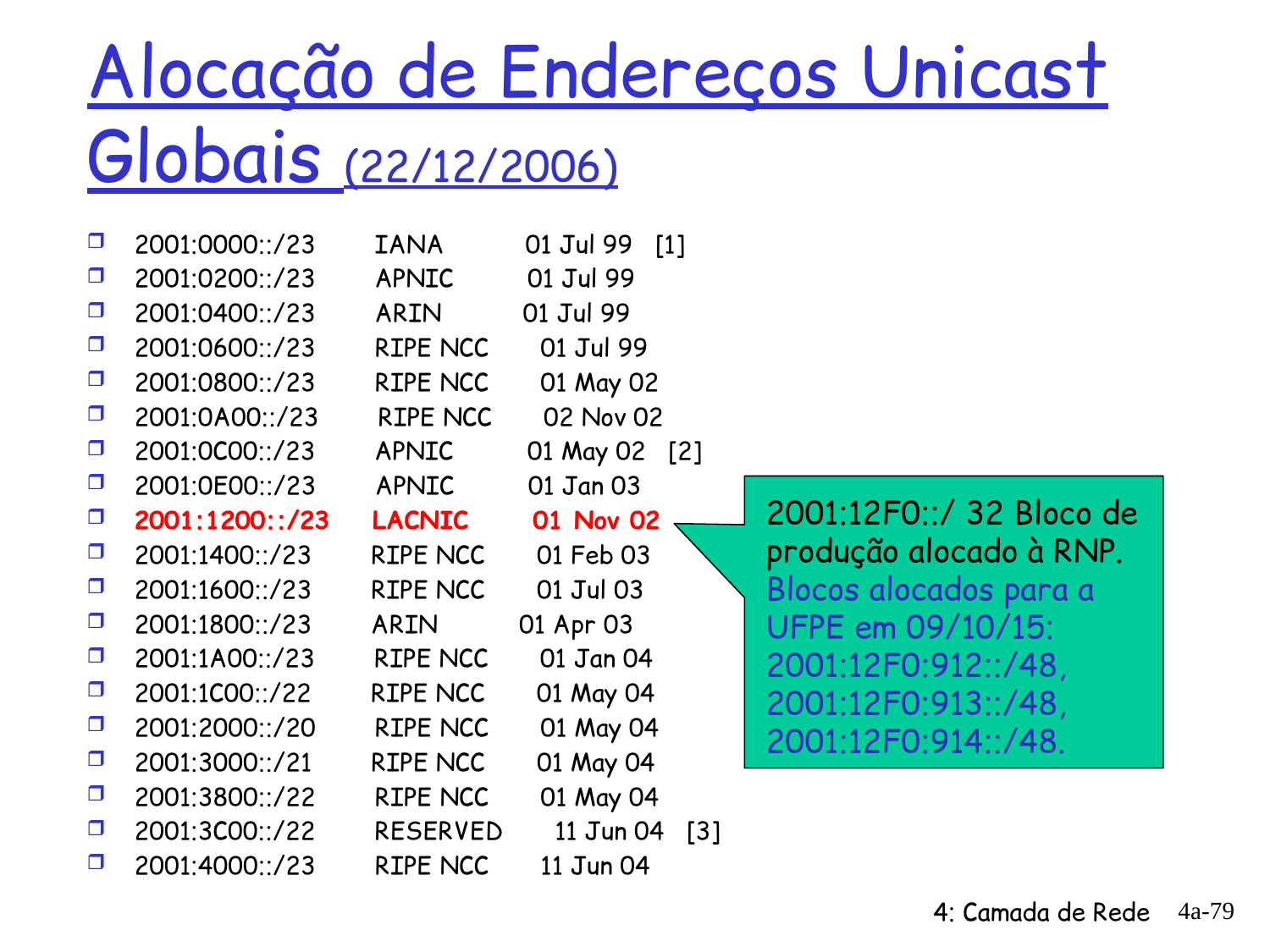

# Alocação de Endereços Unicast Globais (22/12/2006)
2001:0000::/23        IANA           01 Jul 99   [1]
2001:0200::/23        APNIC          01 Jul 99
2001:0400::/23        ARIN           01 Jul 99
2001:0600::/23        RIPE NCC       01 Jul 99
2001:0800::/23        RIPE NCC       01 May 02
2001:0A00::/23        RIPE NCC       02 Nov 02
2001:0C00::/23        APNIC          01 May 02   [2]
2001:0E00::/23        APNIC          01 Jan 03
2001:1200::/23    LACNIC      01 Nov 02
2001:1400::/23        RIPE NCC       01 Feb 03
2001:1600::/23        RIPE NCC       01 Jul 03
2001:1800::/23        ARIN           01 Apr 03
2001:1A00::/23        RIPE NCC       01 Jan 04
2001:1C00::/22        RIPE NCC       01 May 04
2001:2000::/20        RIPE NCC       01 May 04
2001:3000::/21        RIPE NCC       01 May 04
2001:3800::/22        RIPE NCC       01 May 04
2001:3C00::/22        RESERVED       11 Jun 04   [3]
2001:4000::/23        RIPE NCC       11 Jun 04

2001:12F0::/ 32 Bloco de produção alocado à RNP.
Blocos alocados para a UFPE em 09/10/15:
2001:12F0:912::/48,
2001:12F0:913::/48,
2001:12F0:914::/48.
4a-79
4: Camada de Rede